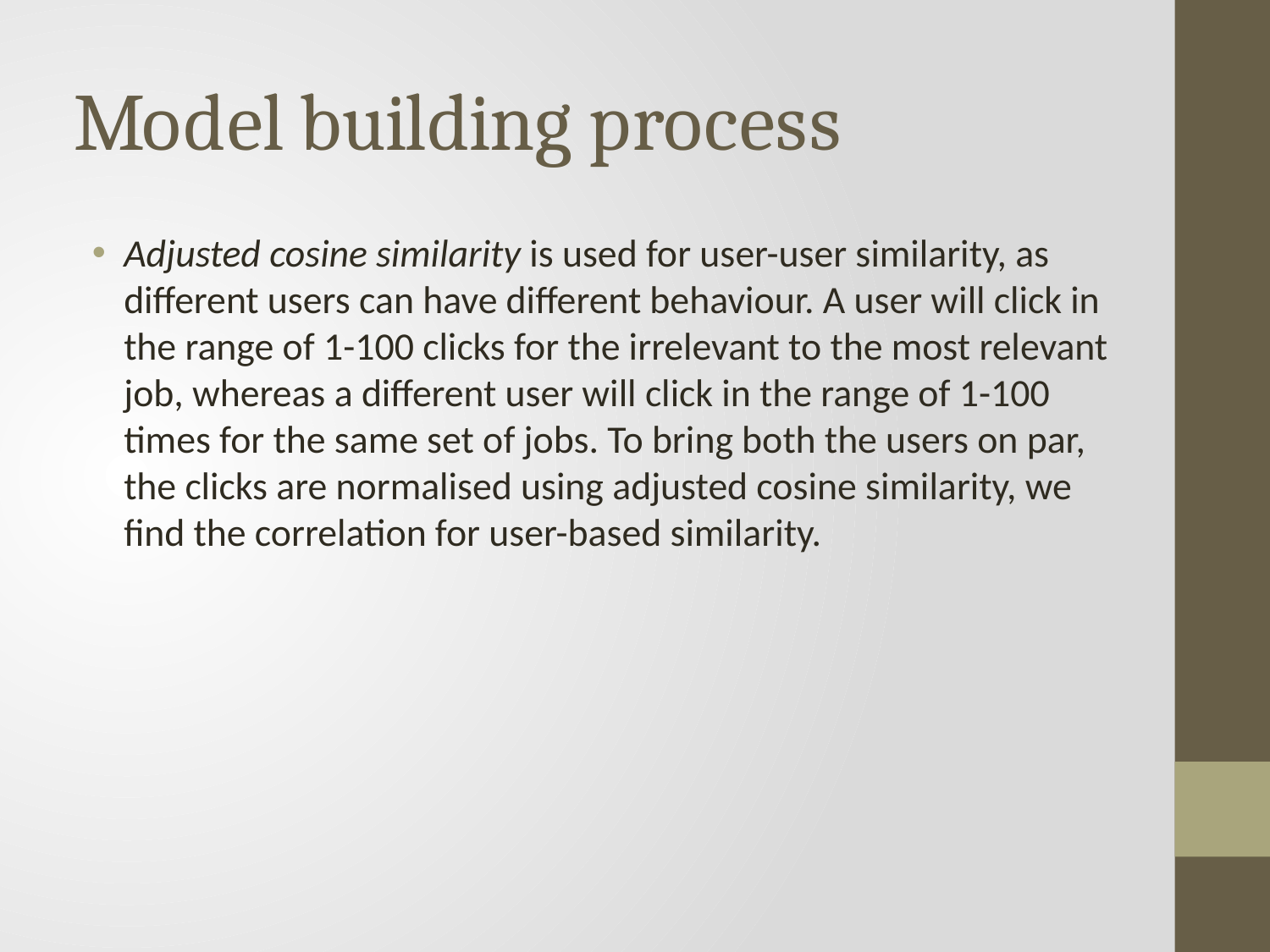

# Model building process
Adjusted cosine similarity is used for user-user similarity, as different users can have different behaviour. A user will click in the range of 1-100 clicks for the irrelevant to the most relevant job, whereas a different user will click in the range of 1-100 times for the same set of jobs. To bring both the users on par, the clicks are normalised using adjusted cosine similarity, we find the correlation for user-based similarity.